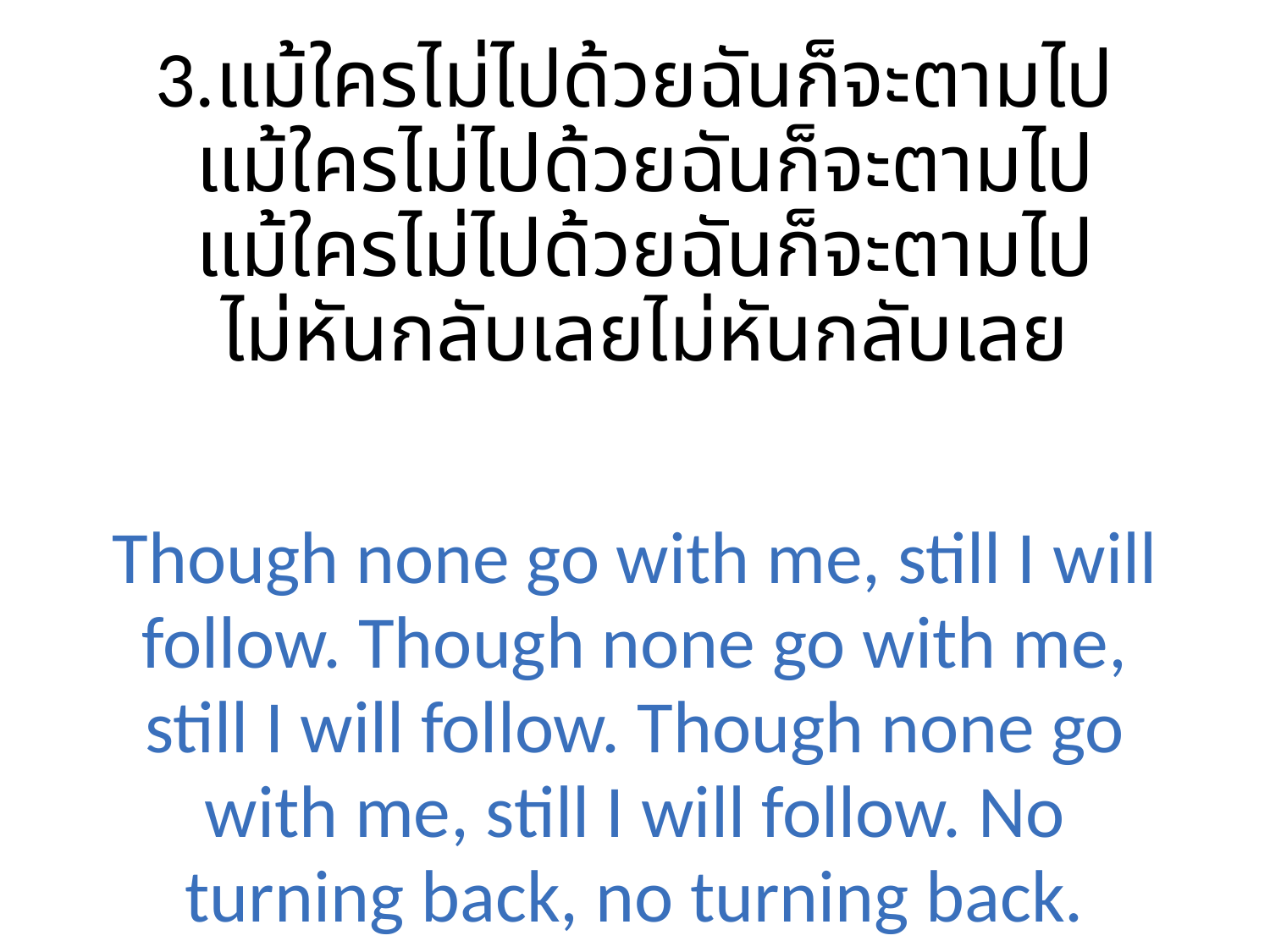

3.แม้ใครไม่ไปด้วยฉันก็จะตามไป
 แม้ใครไม่ไปด้วยฉันก็จะตามไป
 แม้ใครไม่ไปด้วยฉันก็จะตามไป
 ไม่หันกลับเลยไม่หันกลับเลย
Though none go with me, still I will follow. Though none go with me, still I will follow. Though none go with me, still I will follow. No turning back, no turning back.